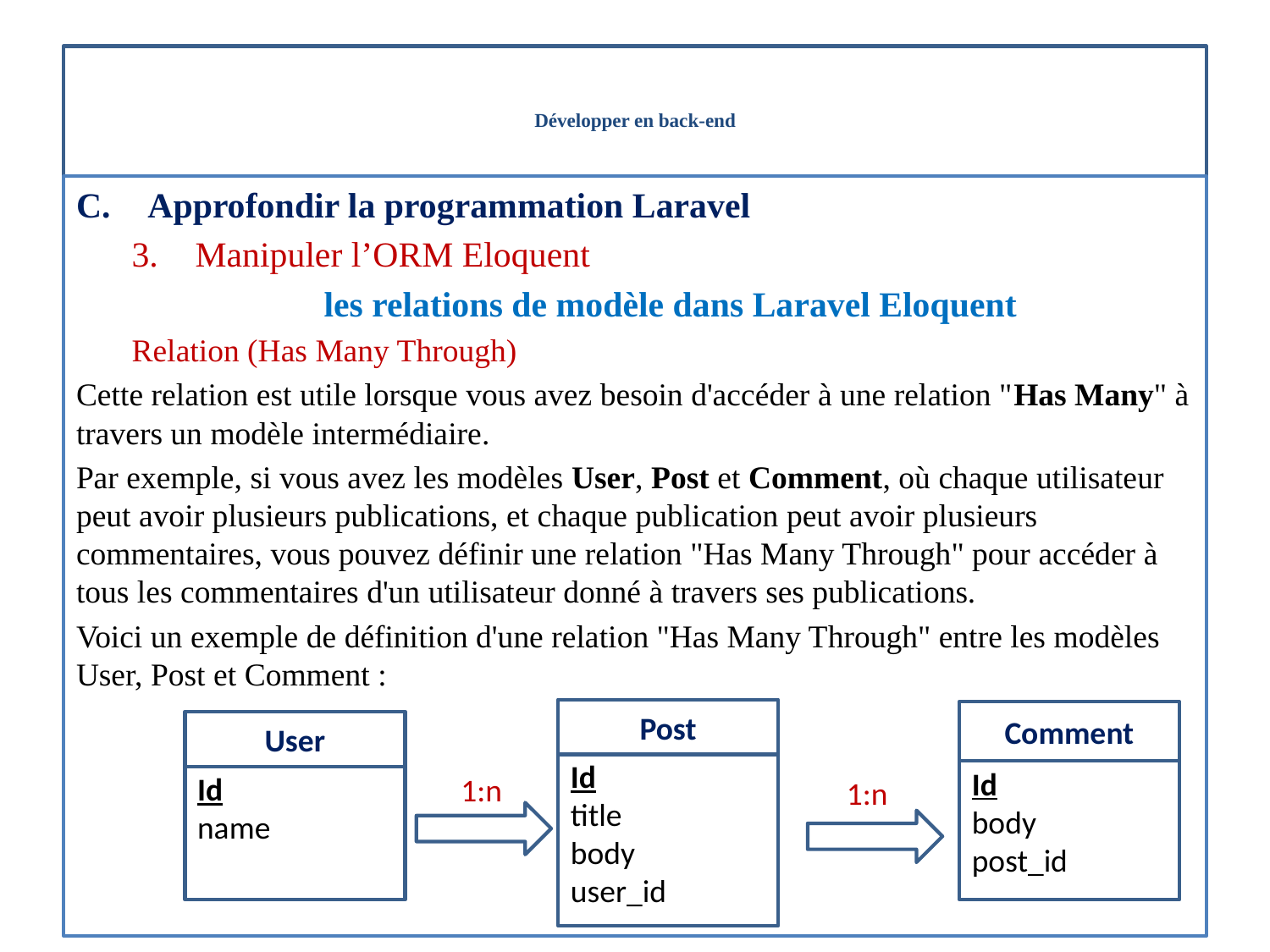

# Développer en back-end
Approfondir la programmation Laravel
Manipuler l’ORM Eloquent
les relations de modèle dans Laravel Eloquent
Relation (Has Many Through)
Cette relation est utile lorsque vous avez besoin d'accéder à une relation "Has Many" à travers un modèle intermédiaire.
Par exemple, si vous avez les modèles User, Post et Comment, où chaque utilisateur peut avoir plusieurs publications, et chaque publication peut avoir plusieurs commentaires, vous pouvez définir une relation "Has Many Through" pour accéder à tous les commentaires d'un utilisateur donné à travers ses publications.
Voici un exemple de définition d'une relation "Has Many Through" entre les modèles User, Post et Comment :

Post

Id
title
body
user_id
Comment

Id
body
post_id
User

Id
name

1:n
1:n